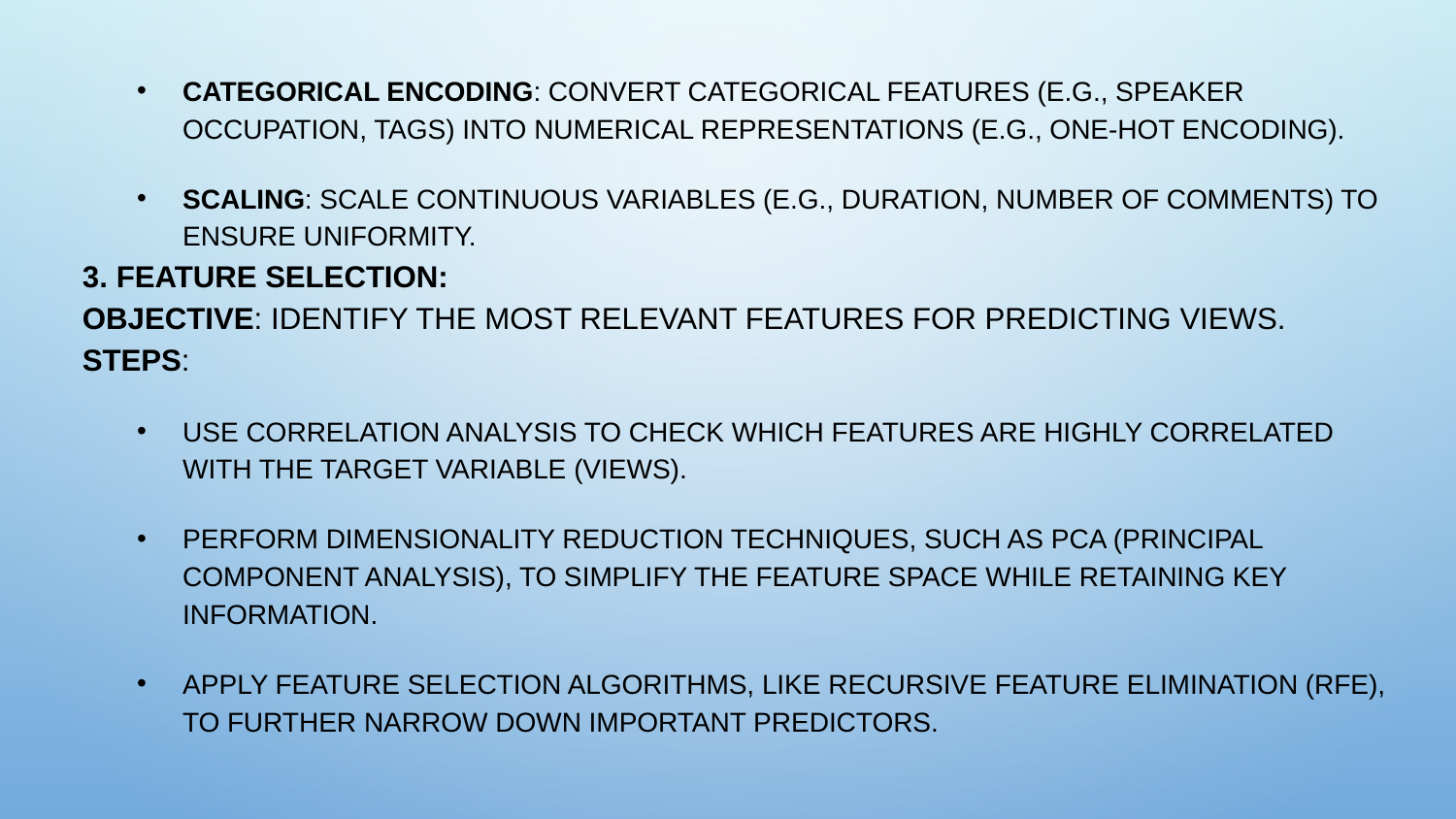

Categorical Encoding: Convert categorical features (e.g., speaker occupation, tags) into numerical representations (e.g., one-hot encoding).
Scaling: Scale continuous variables (e.g., duration, number of comments) to ensure uniformity.
3. Feature Selection:
Objective: Identify the most relevant features for predicting views.
Steps:
Use correlation analysis to check which features are highly correlated with the target variable (views).
Perform dimensionality reduction techniques, such as PCA (Principal Component Analysis), to simplify the feature space while retaining key information.
Apply feature selection algorithms, like recursive feature elimination (RFE), to further narrow down important predictors.